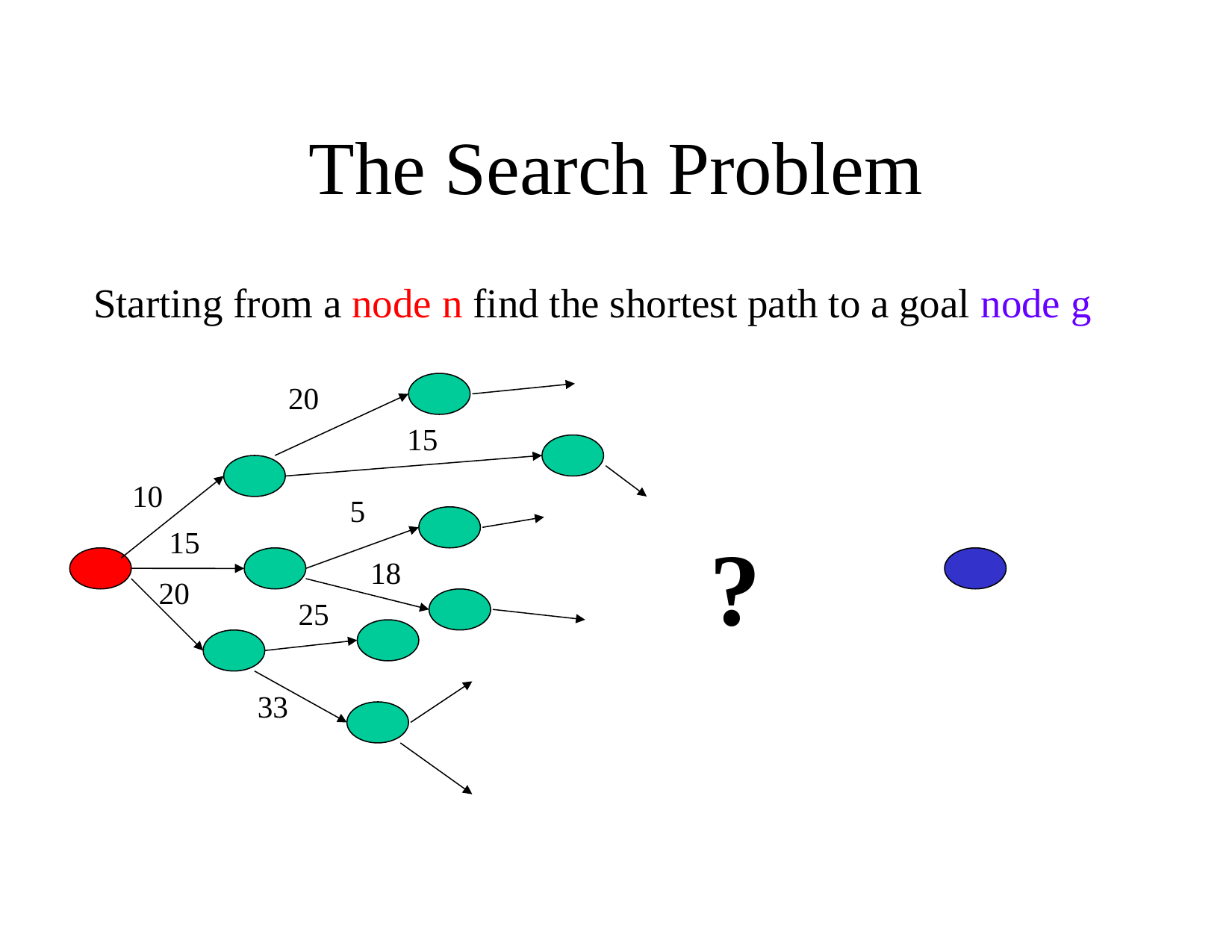

# The Search Problem
Starting from a node n find the shortest path to a goal node g
20

15

10

5

15

?

18

20

25

33